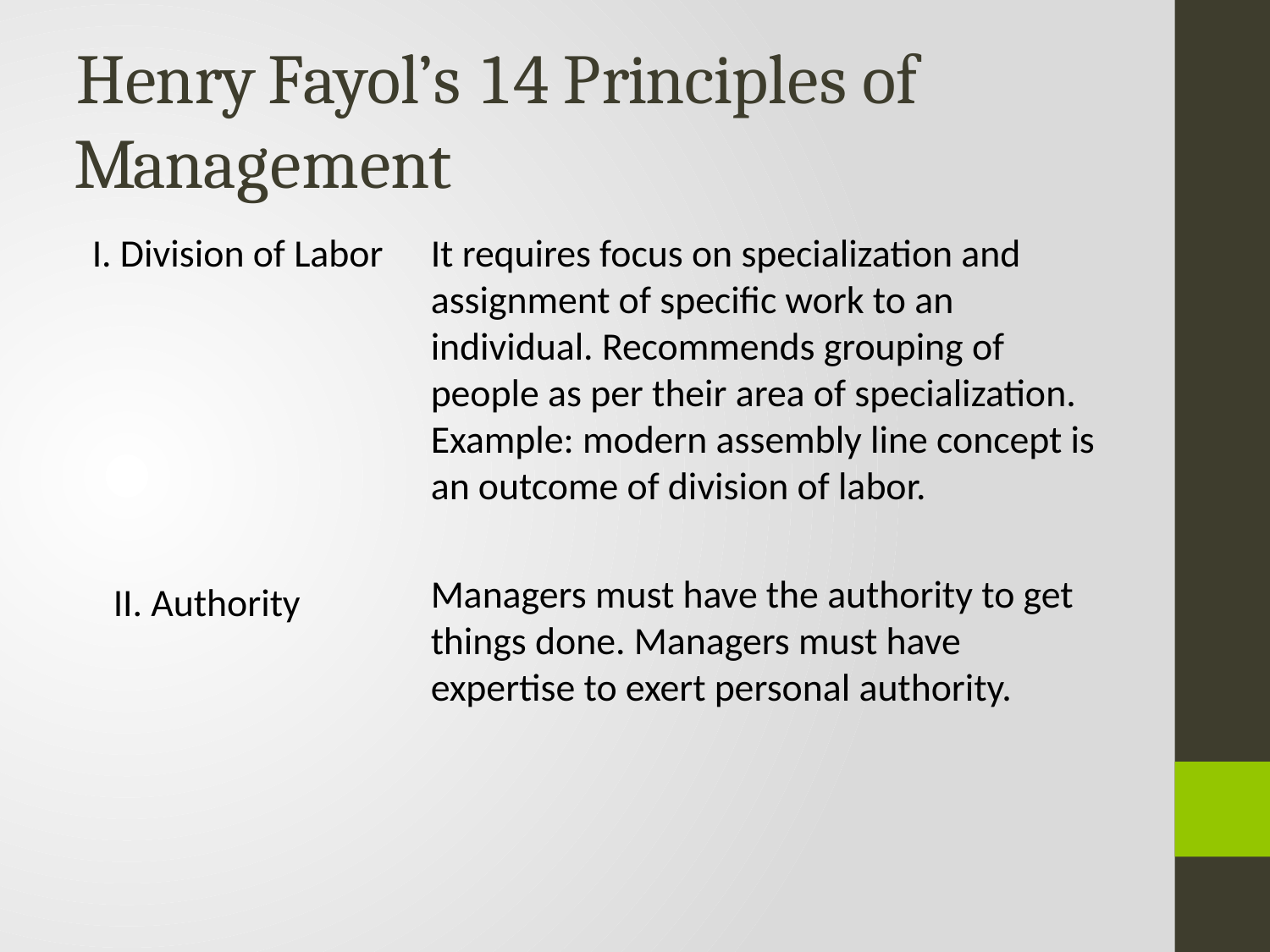

# Henry Fayol’s 14 Principles of Management
I. Division of Labor
It requires focus on specialization and assignment of specific work to an individual. Recommends grouping of people as per their area of specialization. Example: modern assembly line concept is an outcome of division of labor.

Managers must have the authority to get things done. Managers must have expertise to exert personal authority.

II. Authority